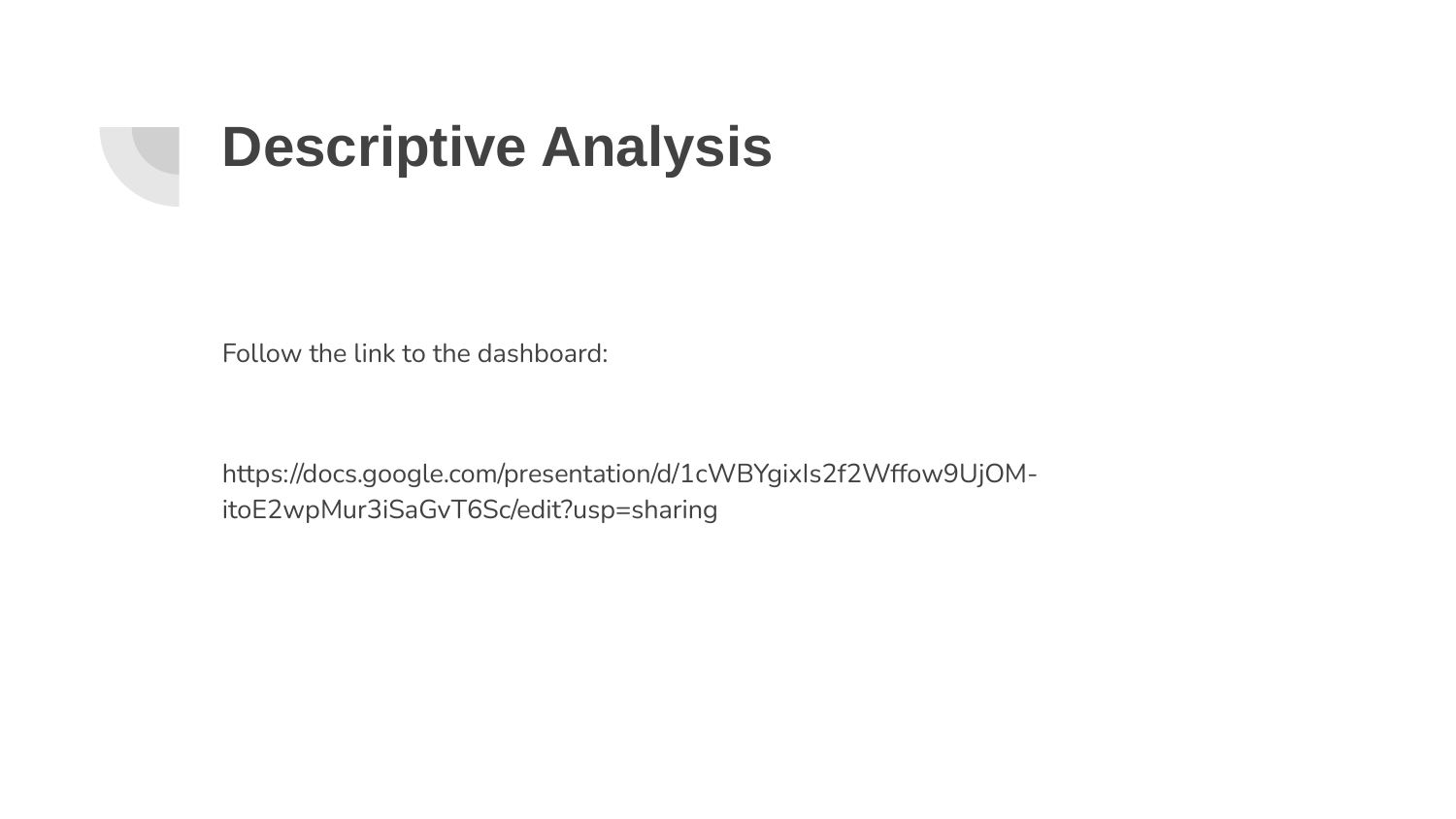

# Descriptive Analysis
Follow the link to the dashboard:

https://docs.google.com/presentation/d/1cWBYgixIs2f2Wffow9UjOM-itoE2wpMur3iSaGvT6Sc/edit?usp=sharing